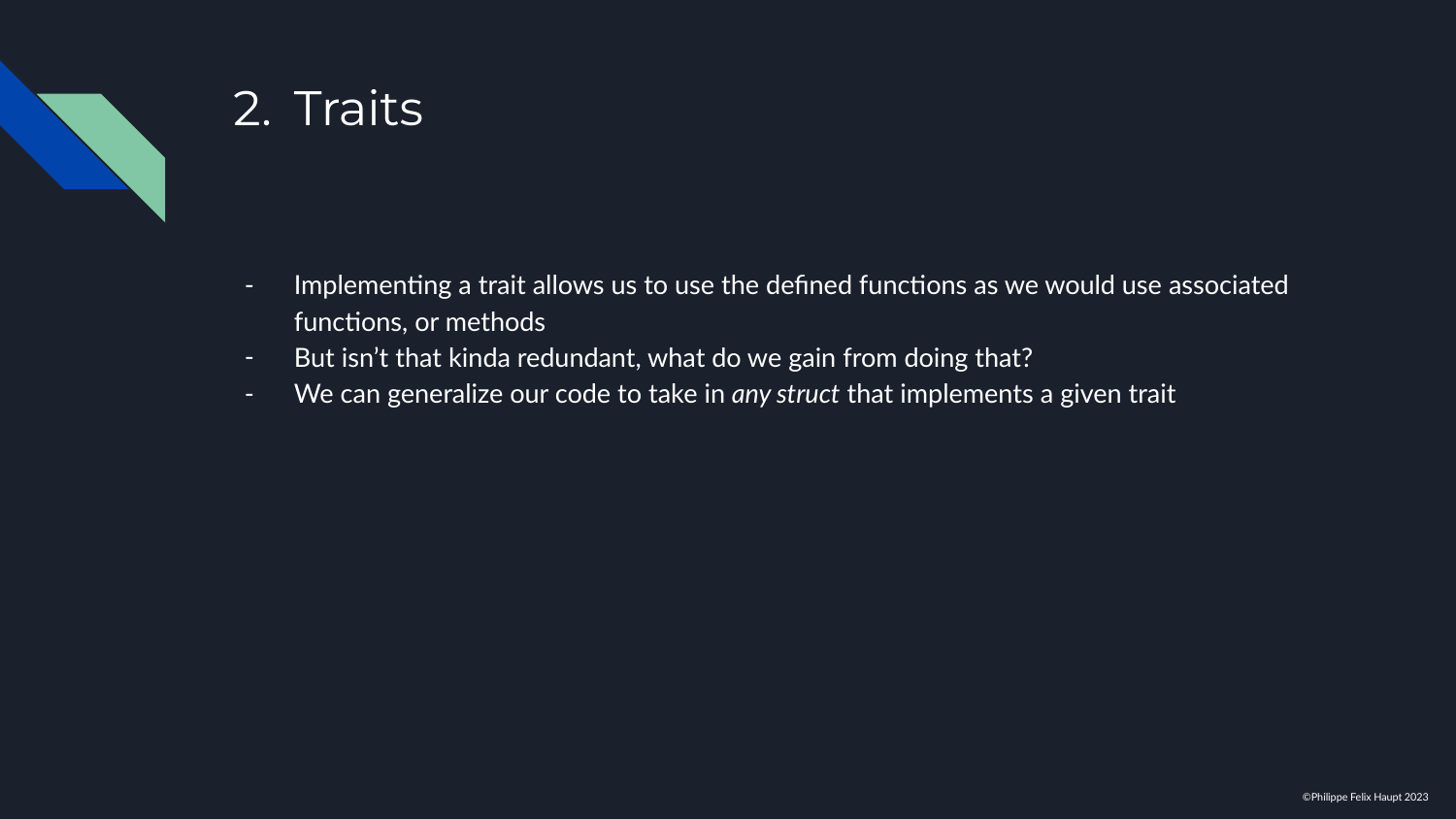

# Traits
Implementing a trait allows us to use the defined functions as we would use associated functions, or methods
But isn’t that kinda redundant, what do we gain from doing that?
We can generalize our code to take in any struct that implements a given trait
©Philippe Felix Haupt 2023